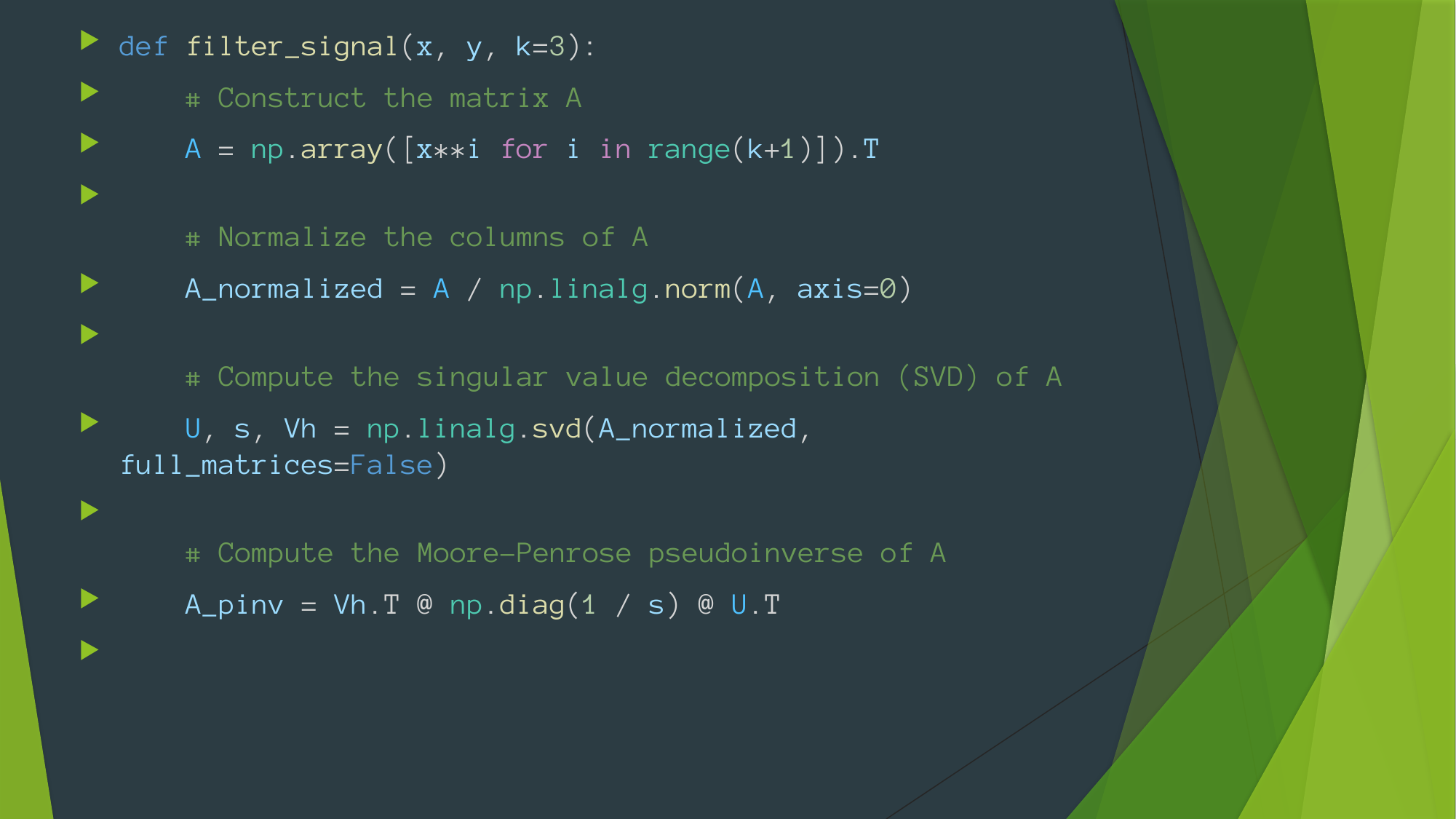

def filter_signal(x, y, k=3):
    # Construct the matrix A
    A = np.array([x**i for i in range(k+1)]).T
    # Normalize the columns of A
    A_normalized = A / np.linalg.norm(A, axis=0)
    # Compute the singular value decomposition (SVD) of A
    U, s, Vh = np.linalg.svd(A_normalized, full_matrices=False)
    # Compute the Moore-Penrose pseudoinverse of A
    A_pinv = Vh.T @ np.diag(1 / s) @ U.T